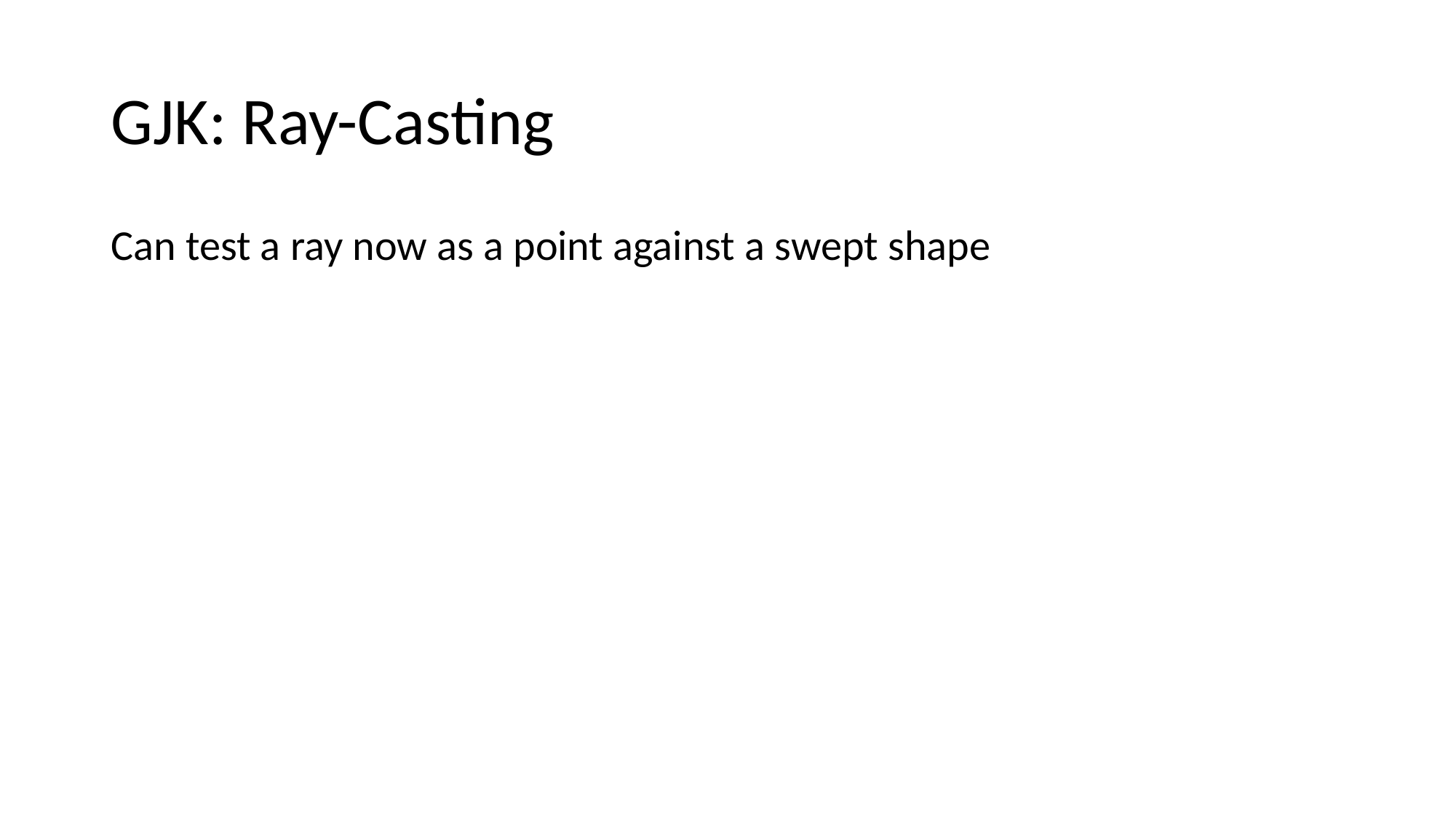

# GJK: Ray-Casting
Can test a ray now as a point against a swept shape